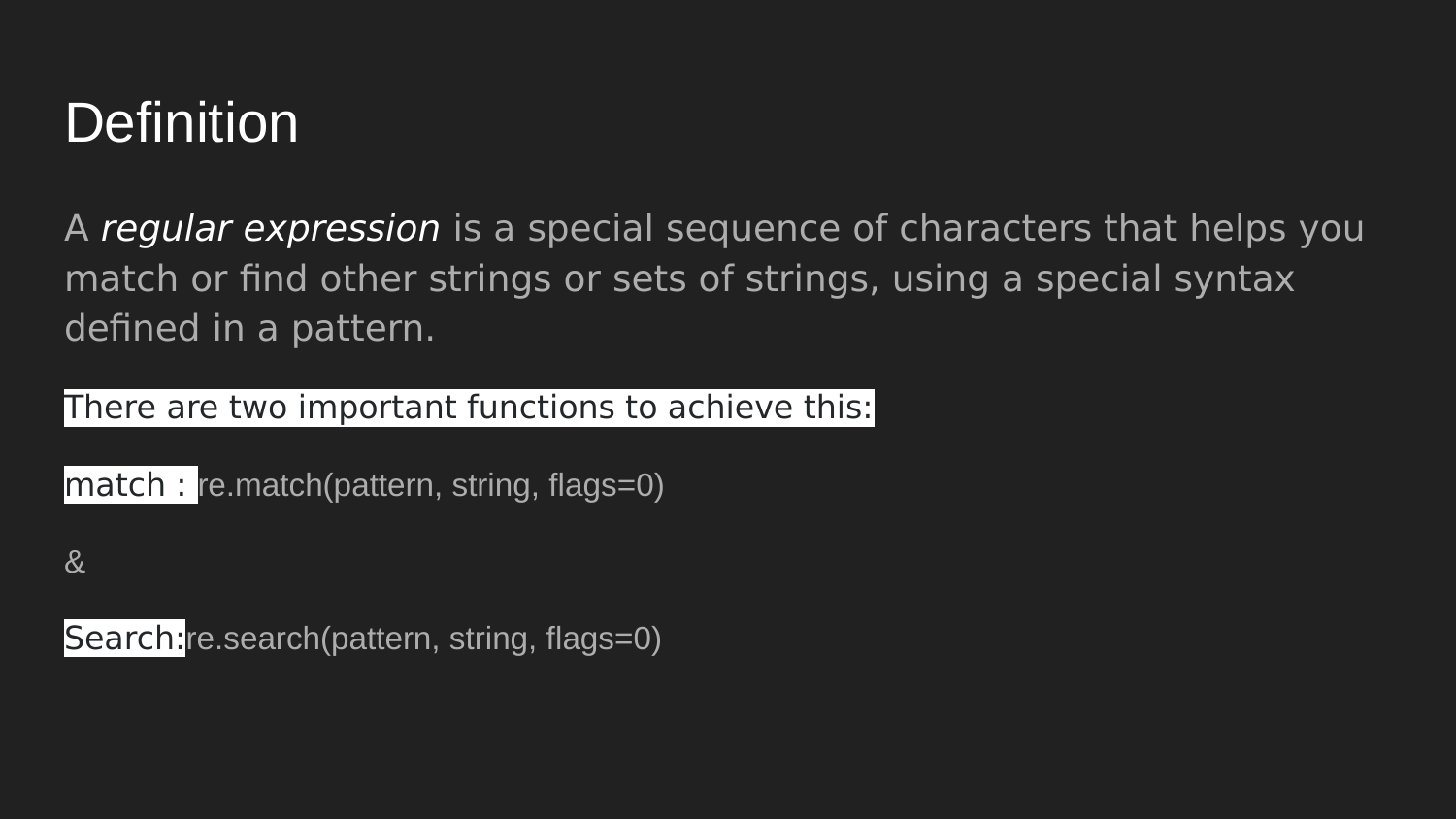

# Definition
A regular expression is a special sequence of characters that helps you match or find other strings or sets of strings, using a special syntax defined in a pattern.
There are two important functions to achieve this:
match : re.match(pattern, string, flags=0)
&
Search:re.search(pattern, string, flags=0)